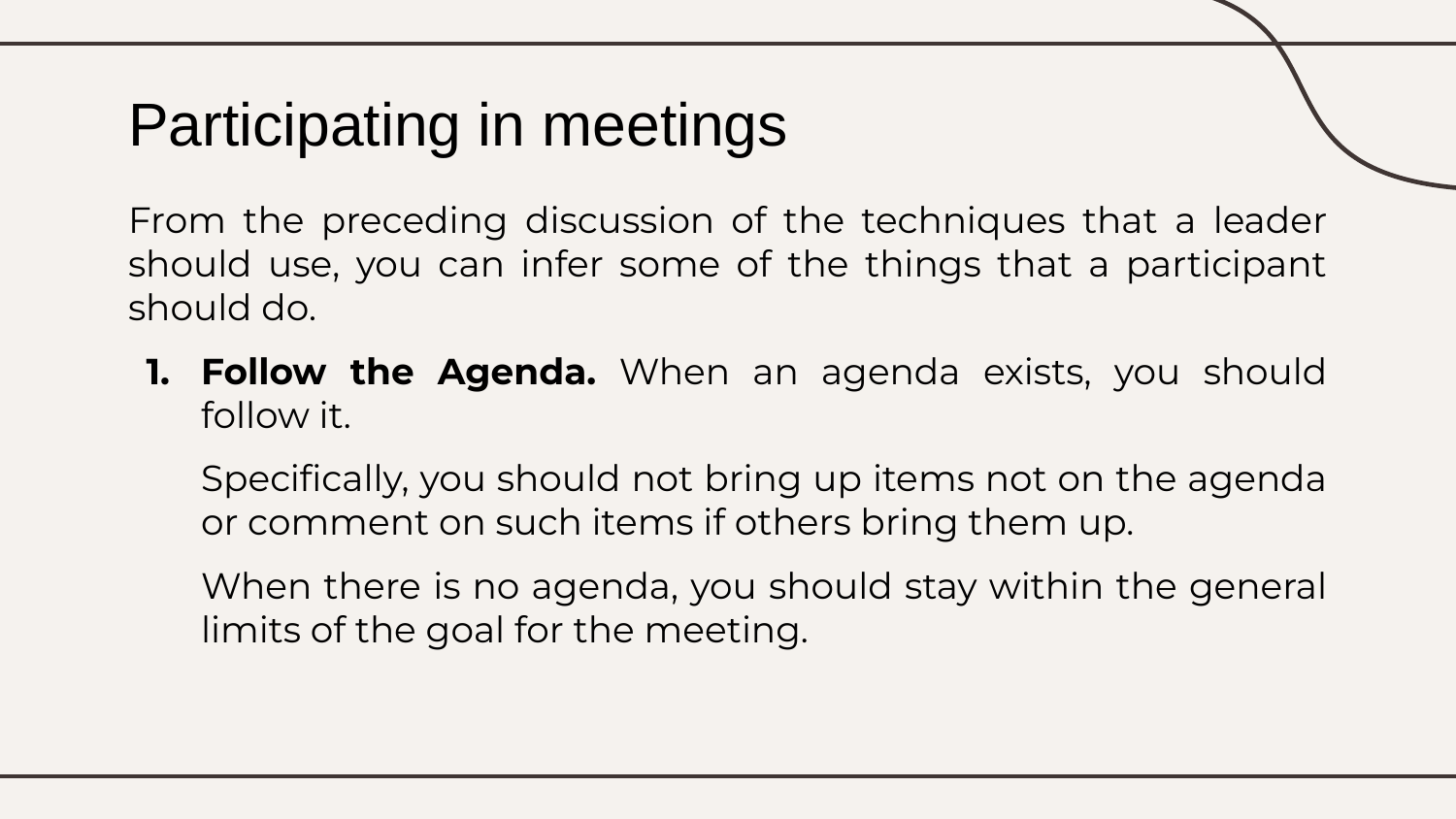

# Participating in meetings
From the preceding discussion of the techniques that a leader should use, you can infer some of the things that a participant should do.
Follow the Agenda. When an agenda exists, you should follow it.
Specifically, you should not bring up items not on the agenda or comment on such items if others bring them up.
When there is no agenda, you should stay within the general limits of the goal for the meeting.